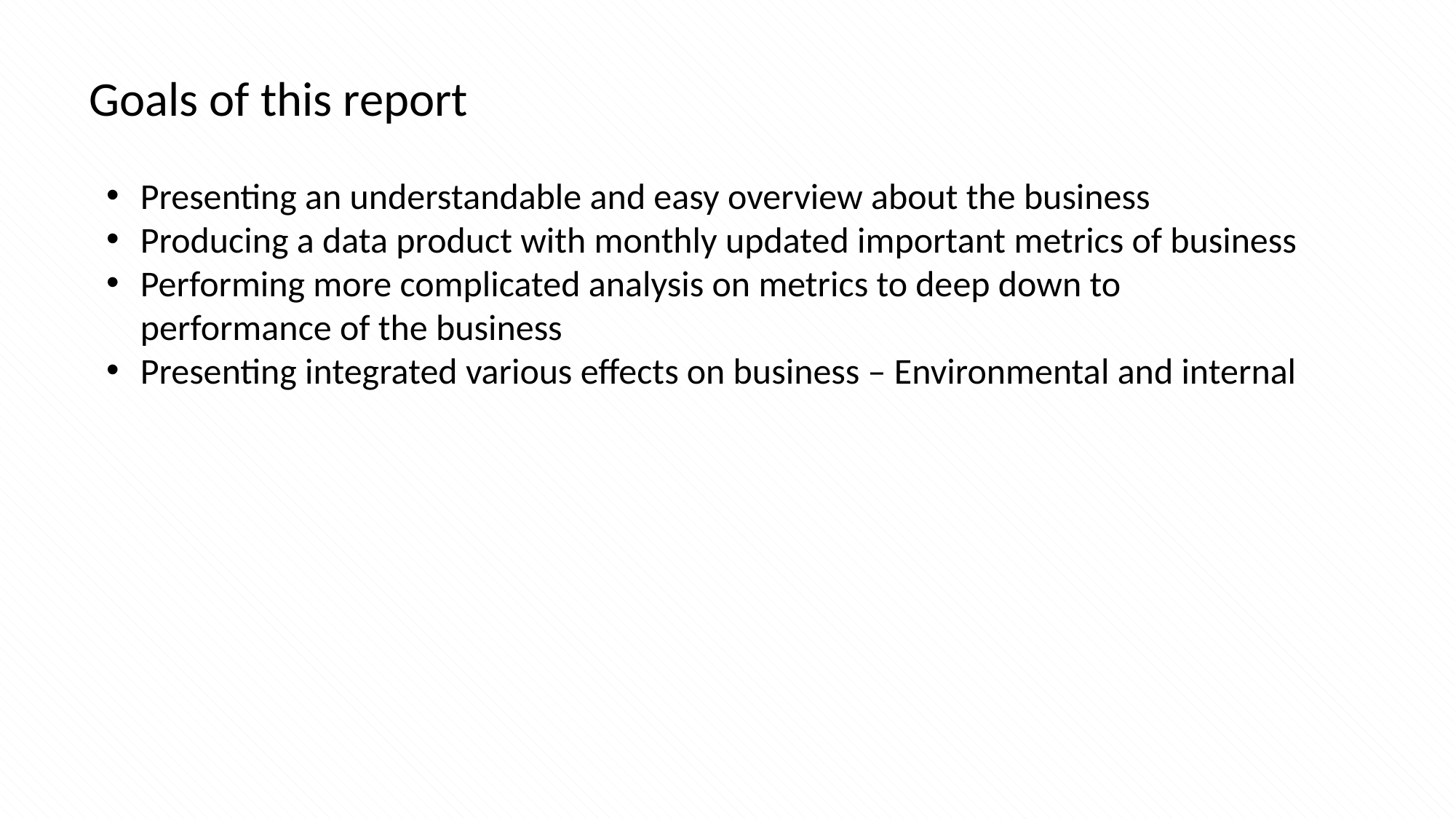

Goals of this report
Presenting an understandable and easy overview about the business
Producing a data product with monthly updated important metrics of business
Performing more complicated analysis on metrics to deep down to performance of the business
Presenting integrated various effects on business – Environmental and internal